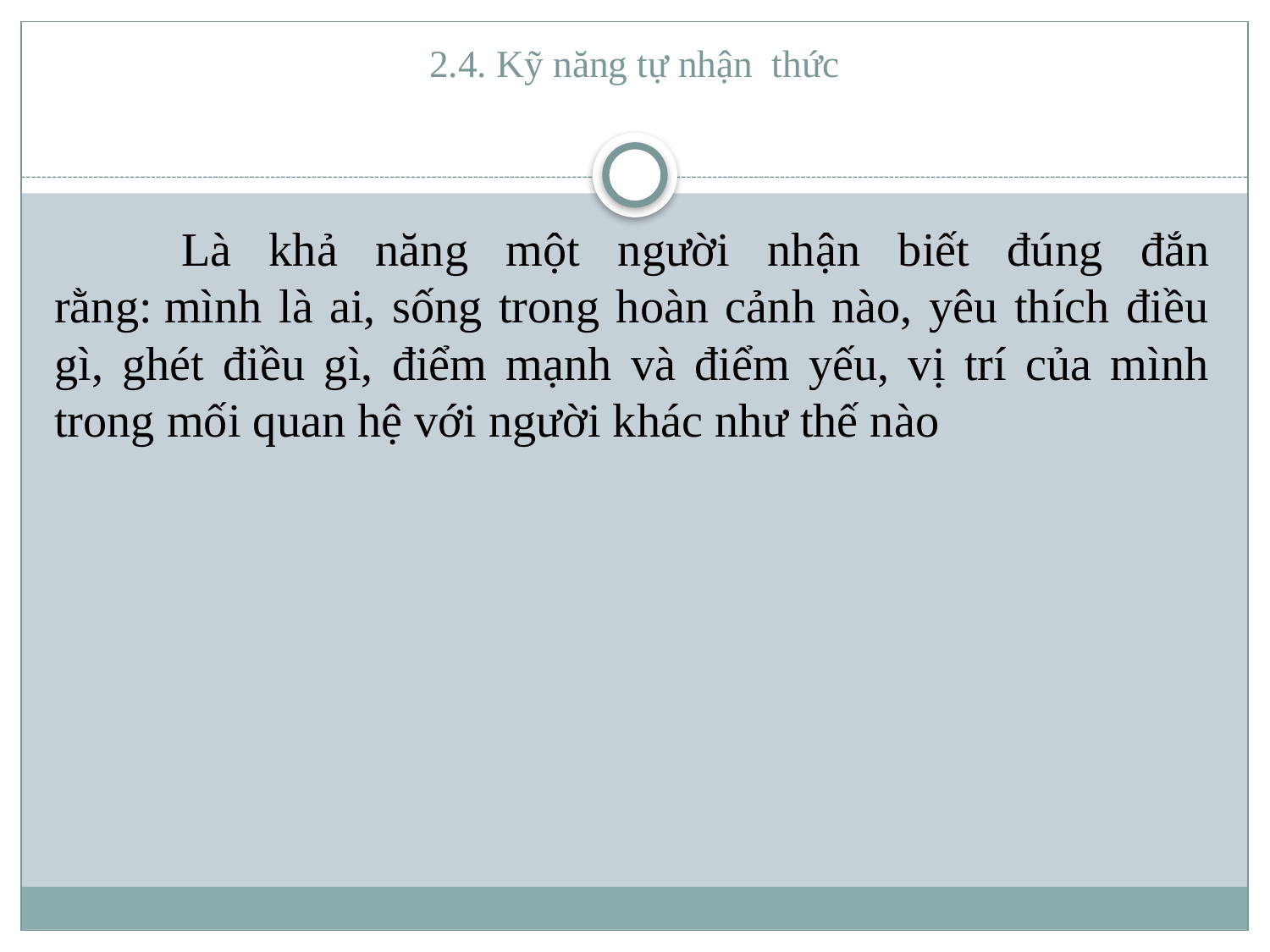

# 2.4. Kỹ năng tự nhận  thức
	Là khả năng một người nhận biết đúng đắn rằng: mình là ai, sống trong hoàn cảnh nào, yêu thích điều gì, ghét điều gì, điểm mạnh và điểm yếu, vị trí của mình trong mối quan hệ với người khác như thế nào